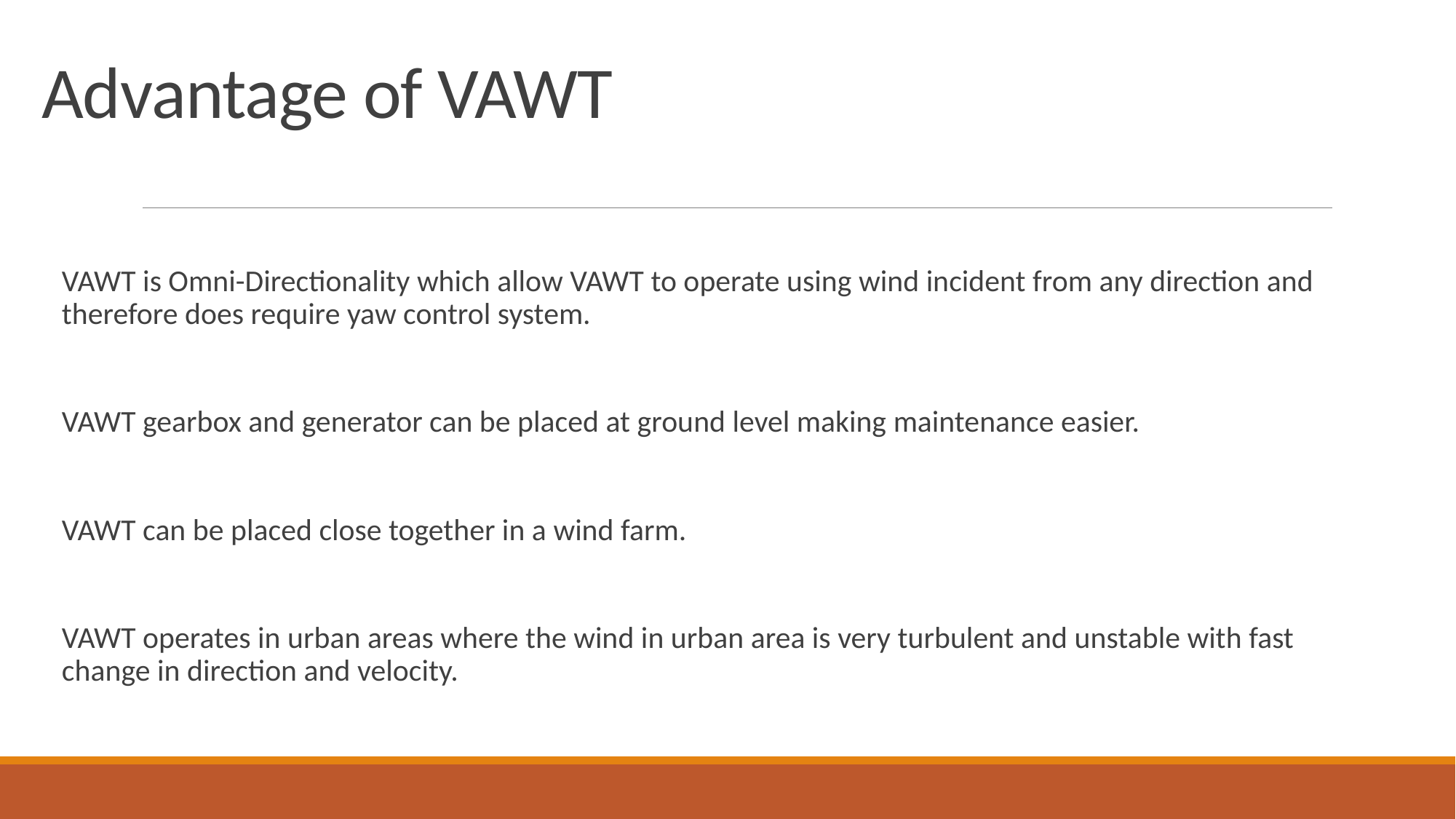

# Advantage of VAWT
VAWT is Omni-Directionality which allow VAWT to operate using wind incident from any direction and therefore does require yaw control system.

VAWT gearbox and generator can be placed at ground level making maintenance easier.

VAWT can be placed close together in a wind farm.

VAWT operates in urban areas where the wind in urban area is very turbulent and unstable with fast change in direction and velocity.